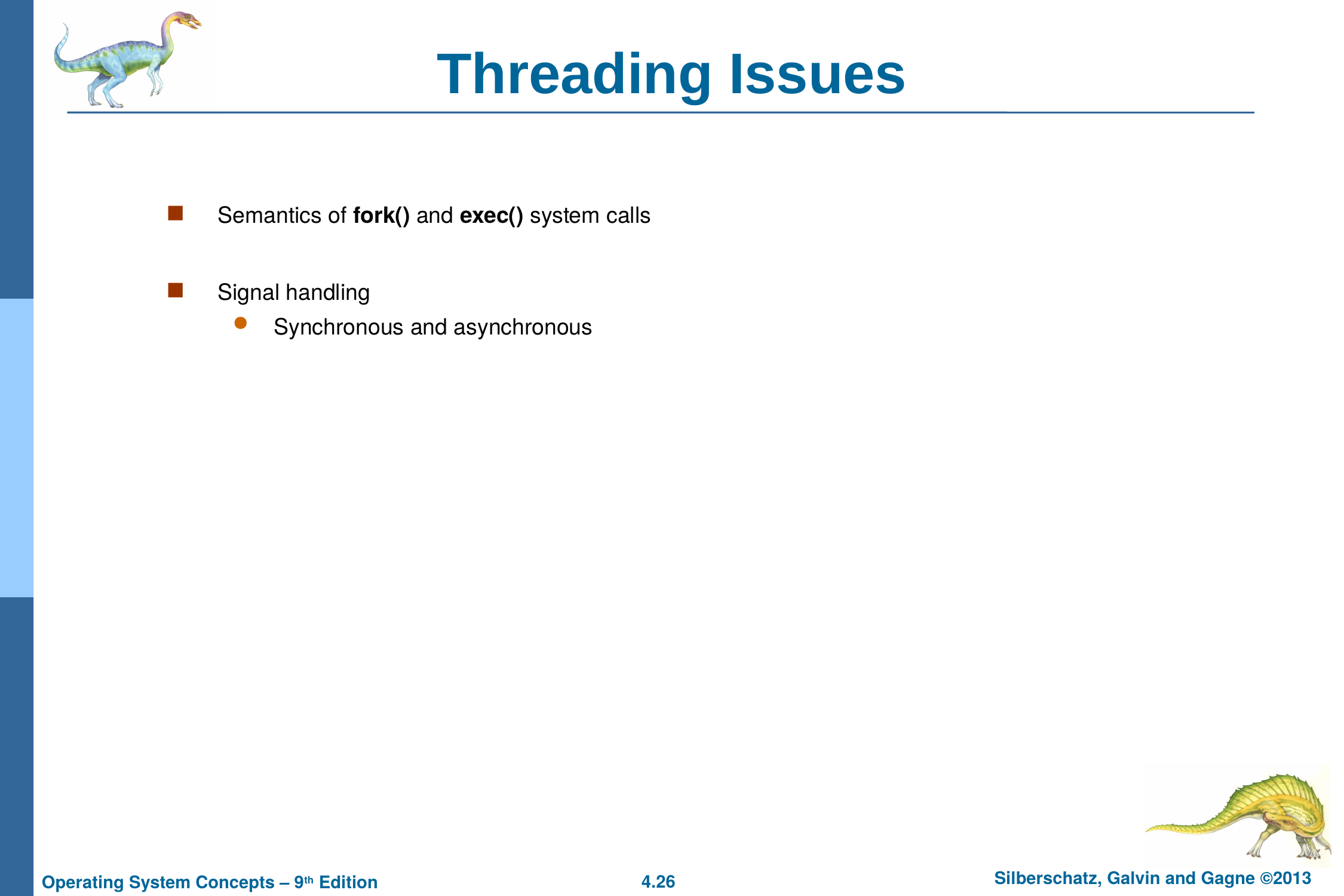

# Threading Issues
Semantics of fork() and exec() system calls

Signal handling
Synchronous and asynchronous